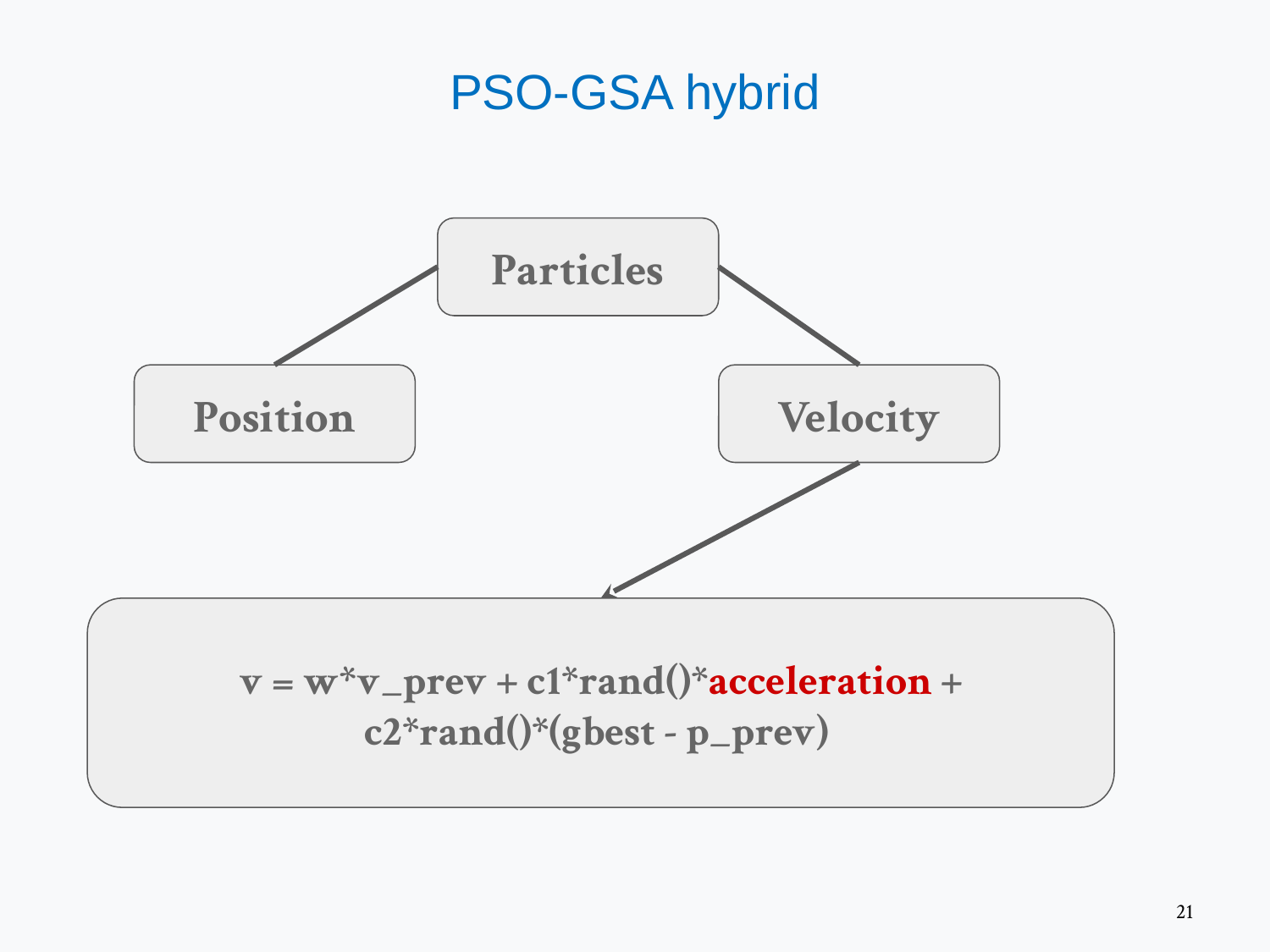

# PSO-GSA hybrid
Particles
Position
Velocity
v = w*v_prev + c1*rand()*acceleration + c2*rand()*(gbest - p_prev)
21